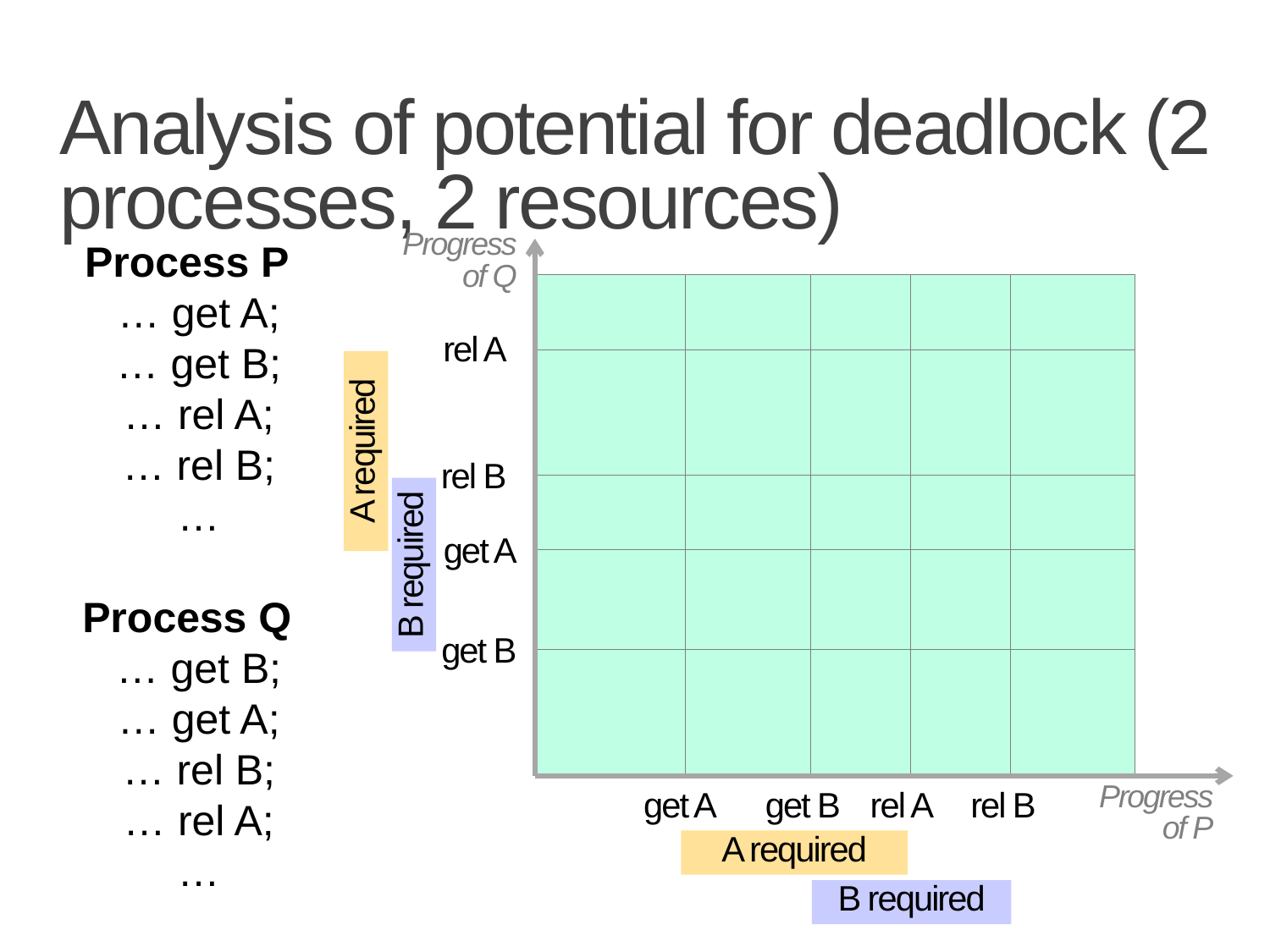

# Analysis of potential for deadlock (2 processes, 2 resources)
Progress
of Q
Process P
  … get A;
  … get B;
  … rel A;
  … rel B;
  …

Process Q
  … get B;
  … get A;
  … rel B;
  … rel A;
  …
|  |  |  |  |  |
| --- | --- | --- | --- | --- |
|  |  |  |  |  |
|  |  |  |  |  |
|  |  |  |  |  |
|  |  |  |  |  |
rel A
A required
rel B
get A
B required
get B
get A
get B
rel A
rel B
Progress
of P
A required
B required